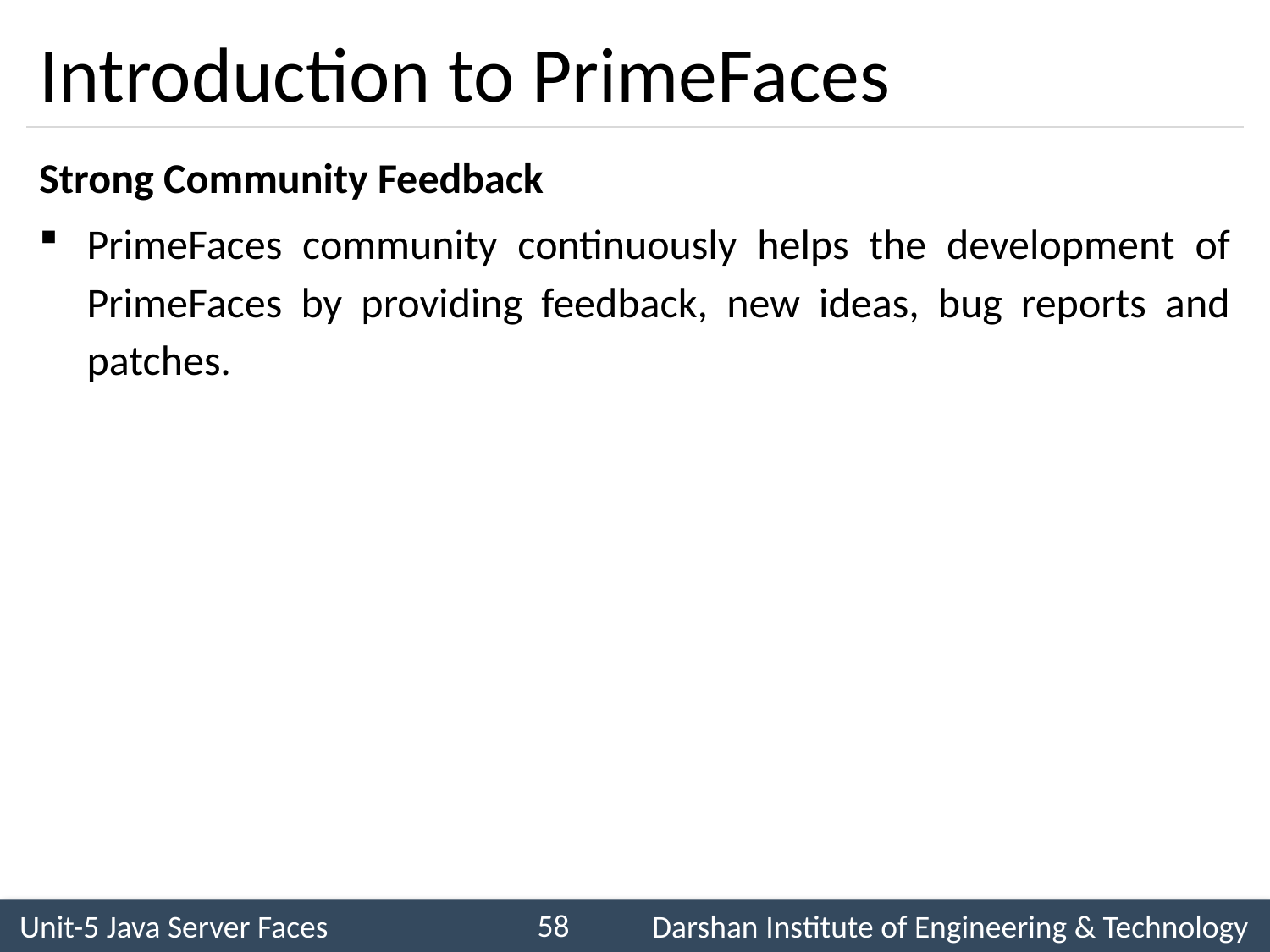

# Introduction to PrimeFaces
Strong Community Feedback
PrimeFaces community continuously helps the development of PrimeFaces by providing feedback, new ideas, bug reports and patches.
58